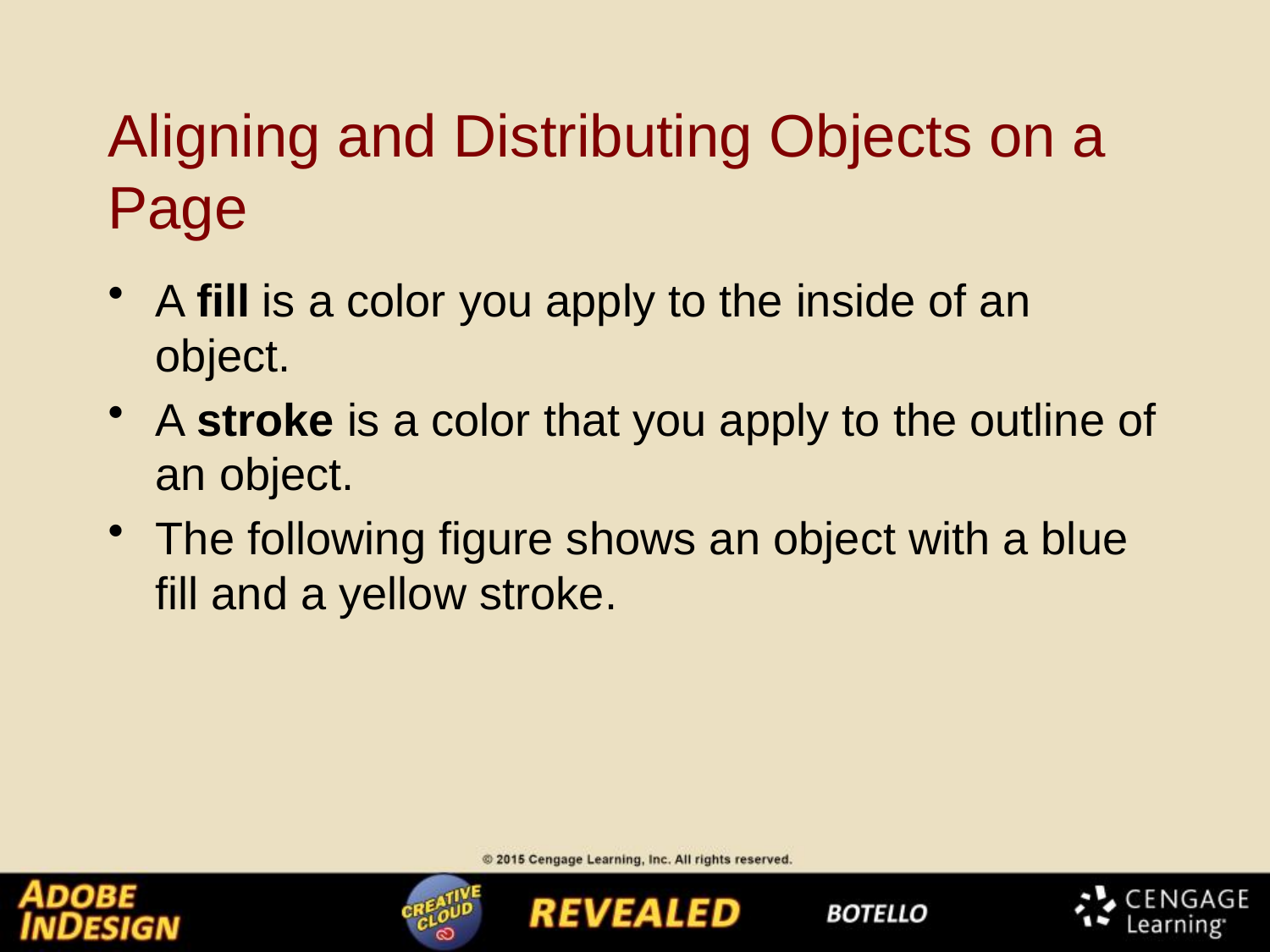

# Aligning and Distributing Objects on a Page
A fill is a color you apply to the inside of an object.
A stroke is a color that you apply to the outline of an object.
The following figure shows an object with a blue fill and a yellow stroke.